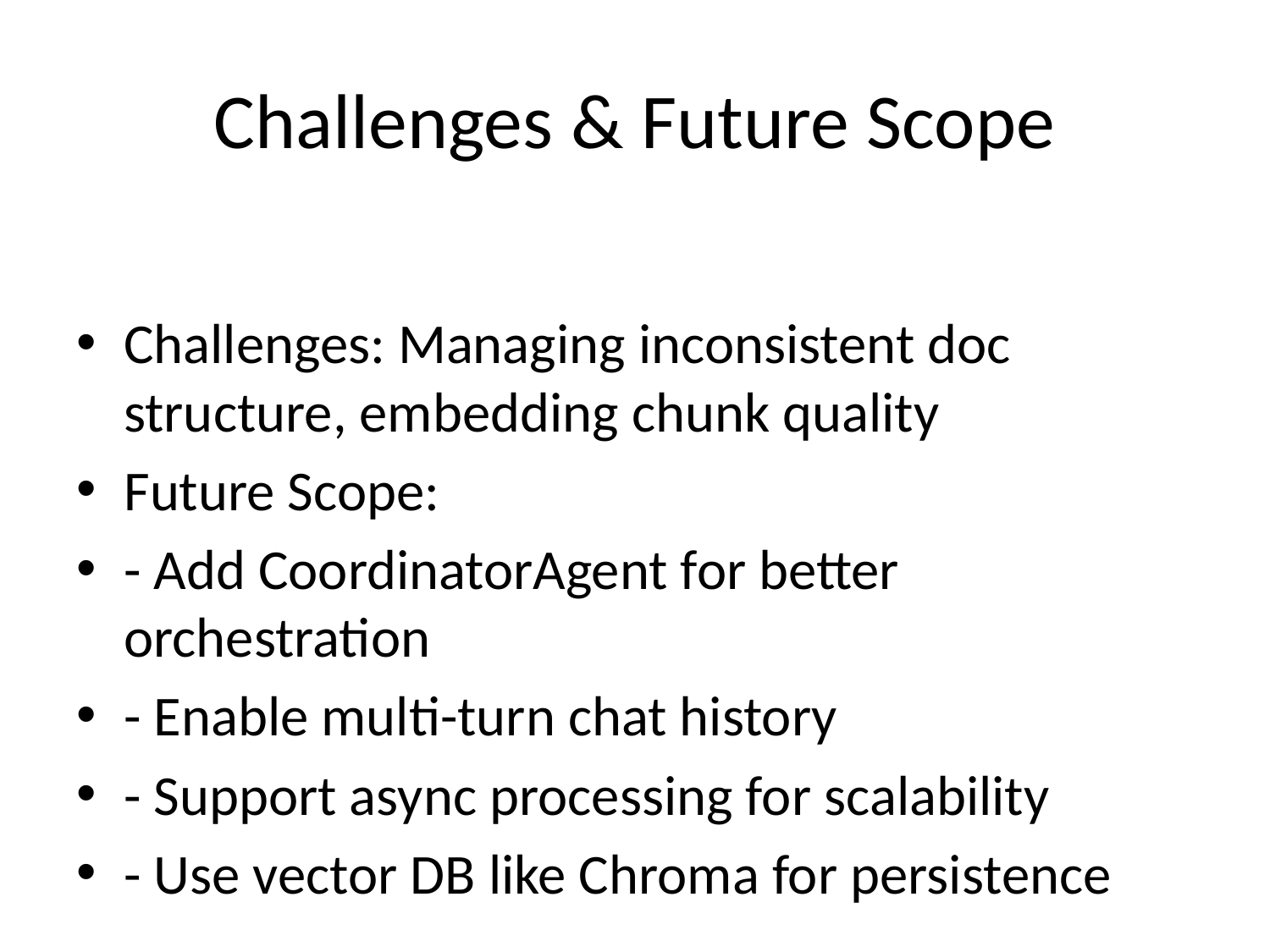

# Challenges & Future Scope

Challenges: Managing inconsistent doc structure, embedding chunk quality
Future Scope:
- Add CoordinatorAgent for better orchestration
- Enable multi-turn chat history
- Support async processing for scalability
- Use vector DB like Chroma for persistence